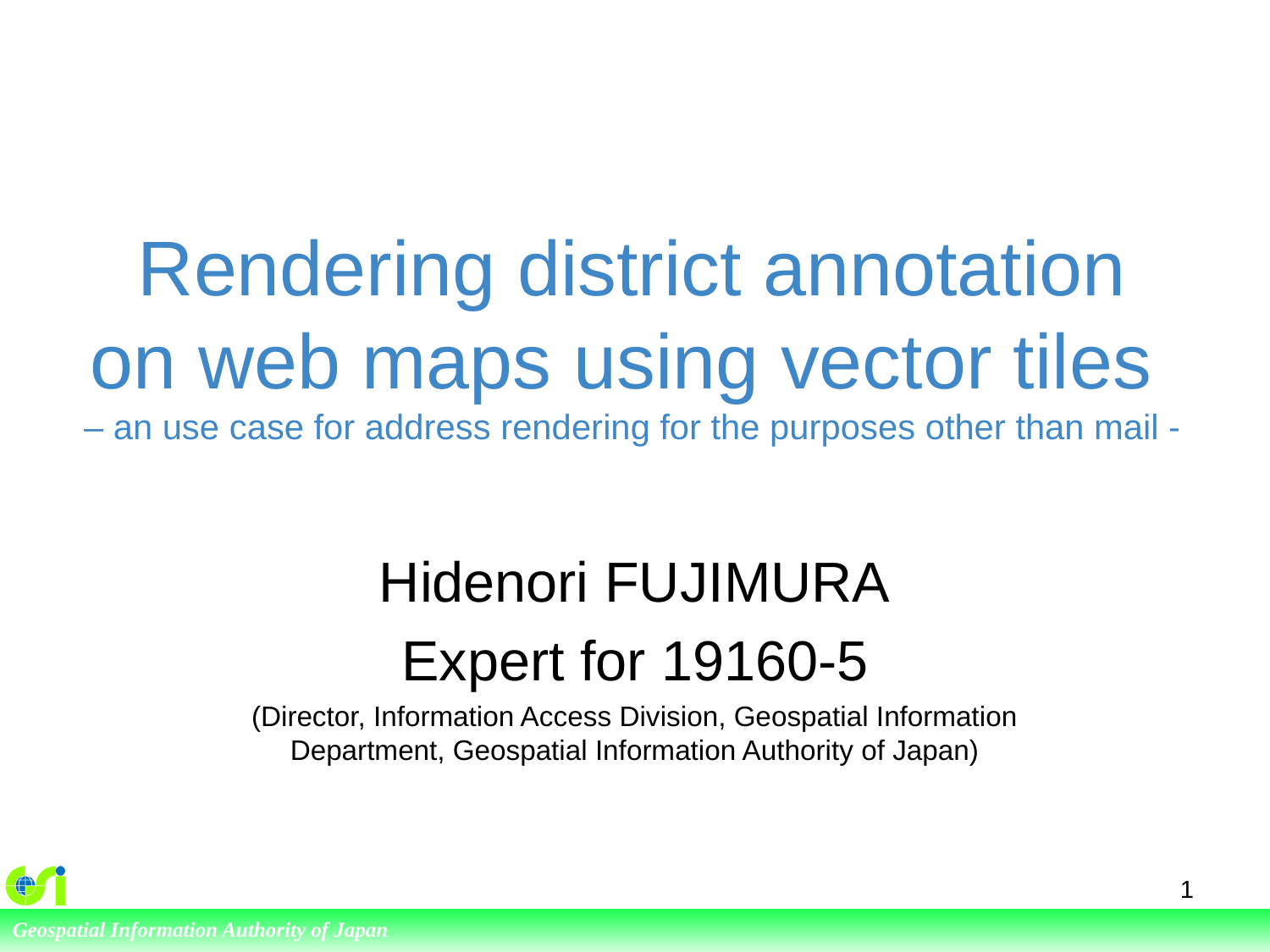

# Rendering district annotation on web maps using vector tiles – an use case for address rendering for the purposes other than mail -
Hidenori FUJIMURA
Expert for 19160-5
(Director, Information Access Division, Geospatial Information Department, Geospatial Information Authority of Japan)
1